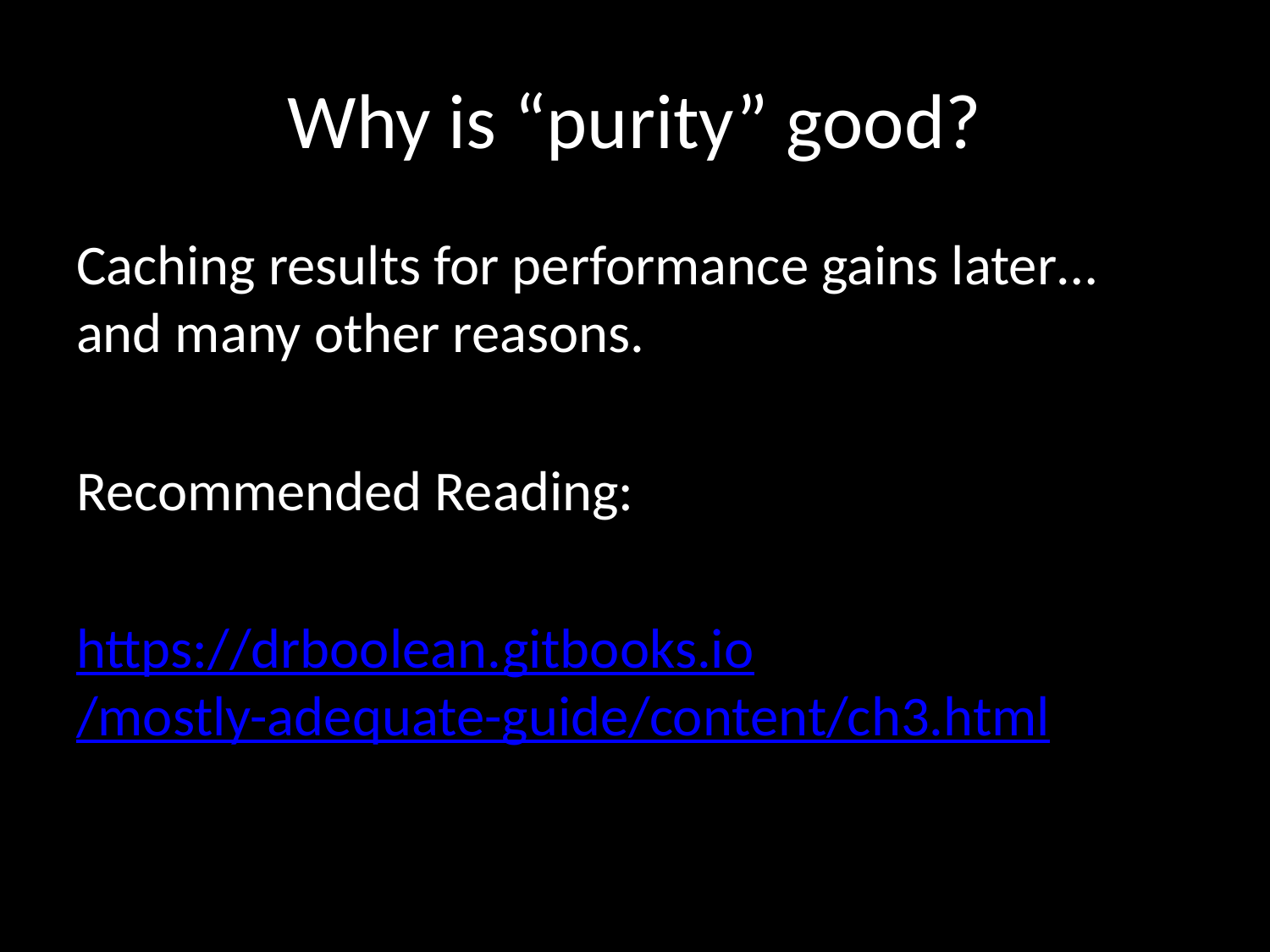

# Why is “purity” good?
Caching results for performance gains later… and many other reasons.

Recommended Reading:

https://drboolean.gitbooks.io/mostly-adequate-guide/content/ch3.html